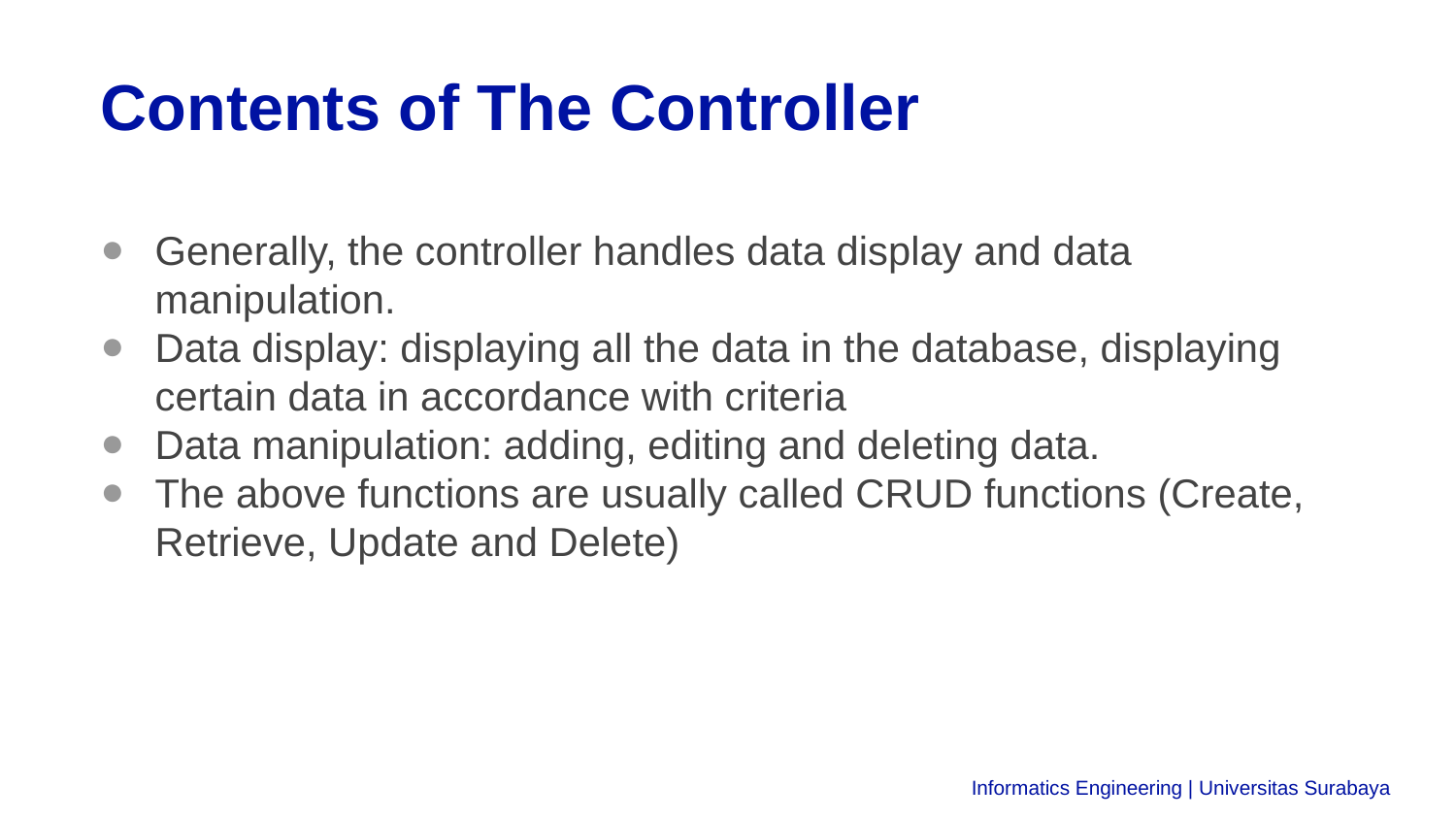

Contents of The Controller
Generally, the controller handles data display and data manipulation.
Data display: displaying all the data in the database, displaying certain data in accordance with criteria
Data manipulation: adding, editing and deleting data.
The above functions are usually called CRUD functions (Create, Retrieve, Update and Delete)
Informatics Engineering | Universitas Surabaya